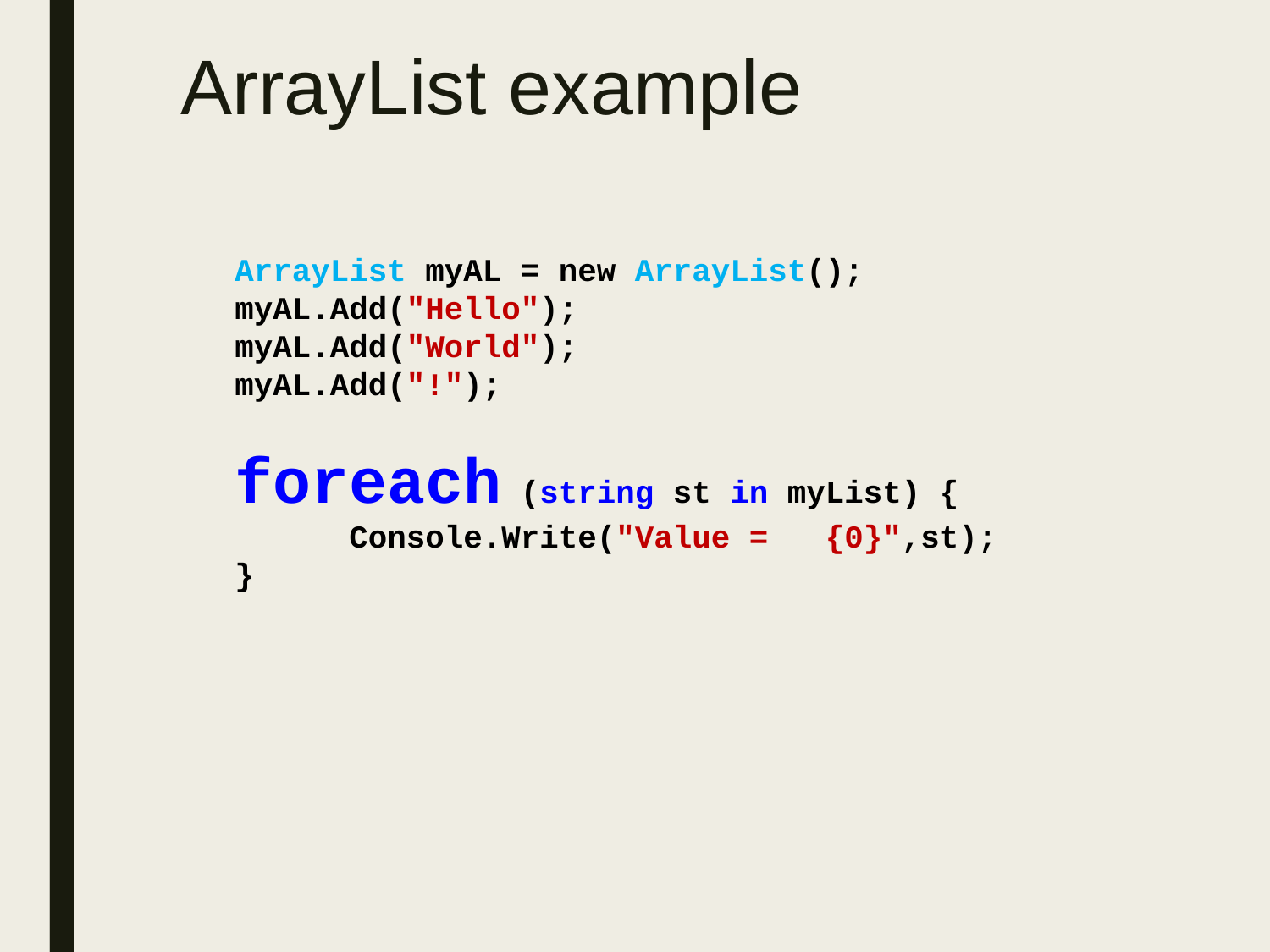

# ArrayList example

ArrayList myAL = new ArrayList();
myAL.Add("Hello");
myAL.Add("World");
myAL.Add("!");

foreach (string st in myList) {
      Console.Write("Value =   {0}",st);
}